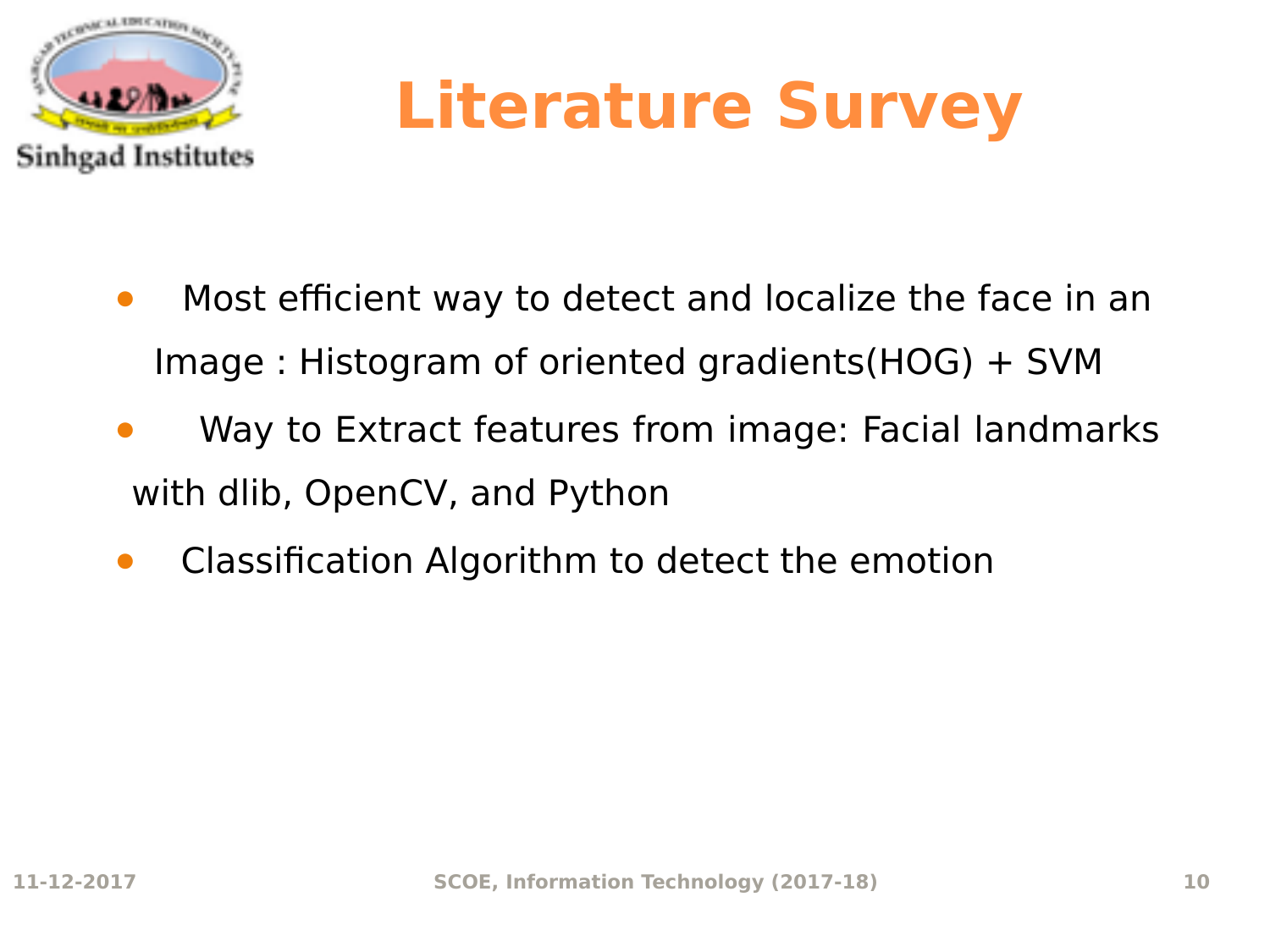

Literature Survey

    Most efficient way to detect and localize the face in an        Image : Histogram of oriented gradients(HOG) + SVM
     Way to Extract features from image: Facial landmarks     with dlib, OpenCV, and Python
    Classification Algorithm to detect the emotion

11-12-2017
SCOE, Information Technology (2017-18)
10